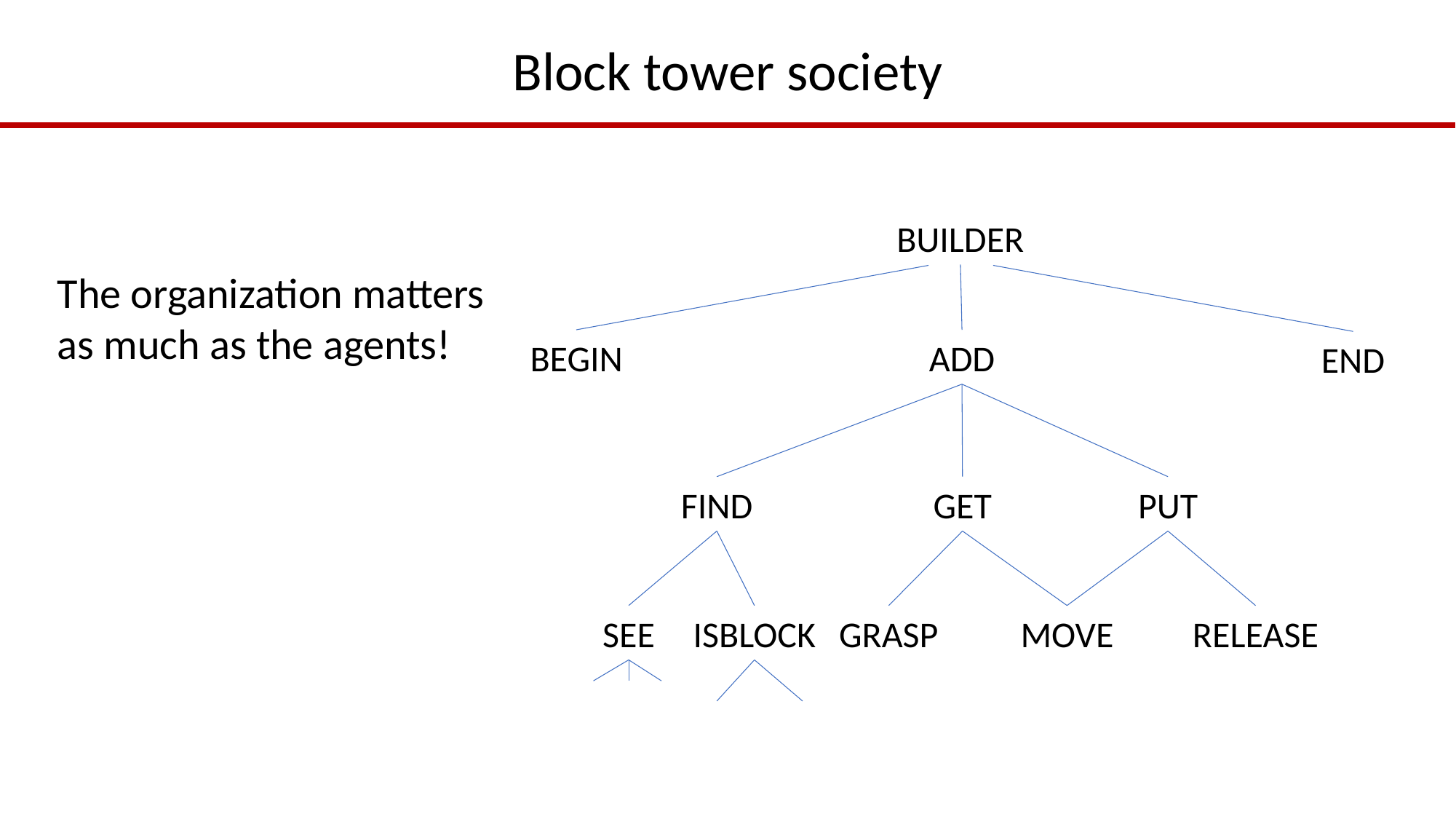

# Block tower society
BUILDER
The organization matters as much as the agents!
BEGIN
ADD
END
FIND
PUT
GET
SEE
ISBLOCK
MOVE
RELEASE
GRASP